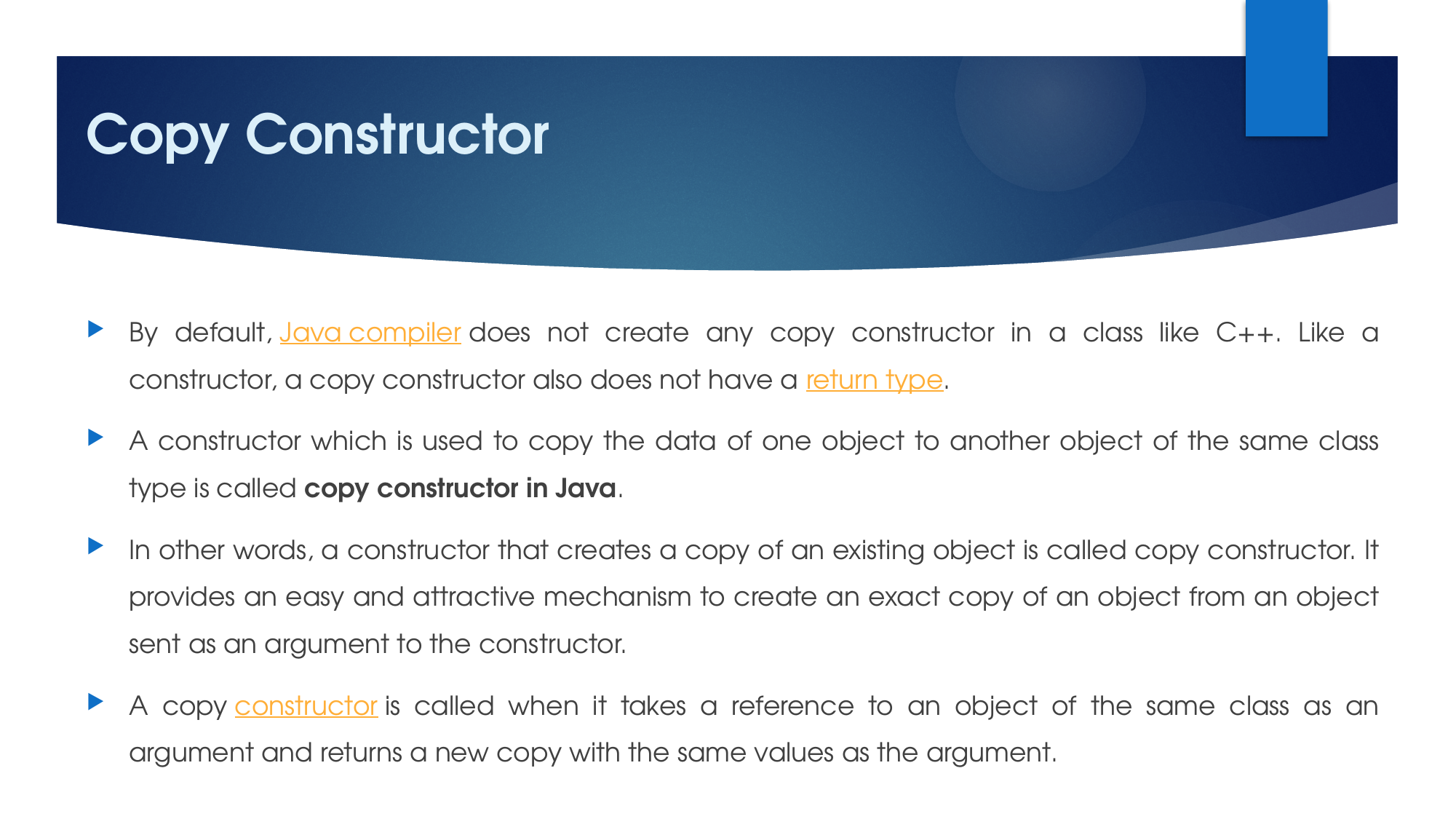

# Copy Constructor

By default, Java compiler does not create any copy constructor in a class like C++. Like a constructor, a copy constructor also does not have a return type.
A constructor which is used to copy the data of one object to another object of the same class type is called copy constructor in Java.
In other words, a constructor that creates a copy of an existing object is called copy constructor. It provides an easy and attractive mechanism to create an exact copy of an object from an object sent as an argument to the constructor.
A copy constructor is called when it takes a reference to an object of the same class as an argument and returns a new copy with the same values as the argument.